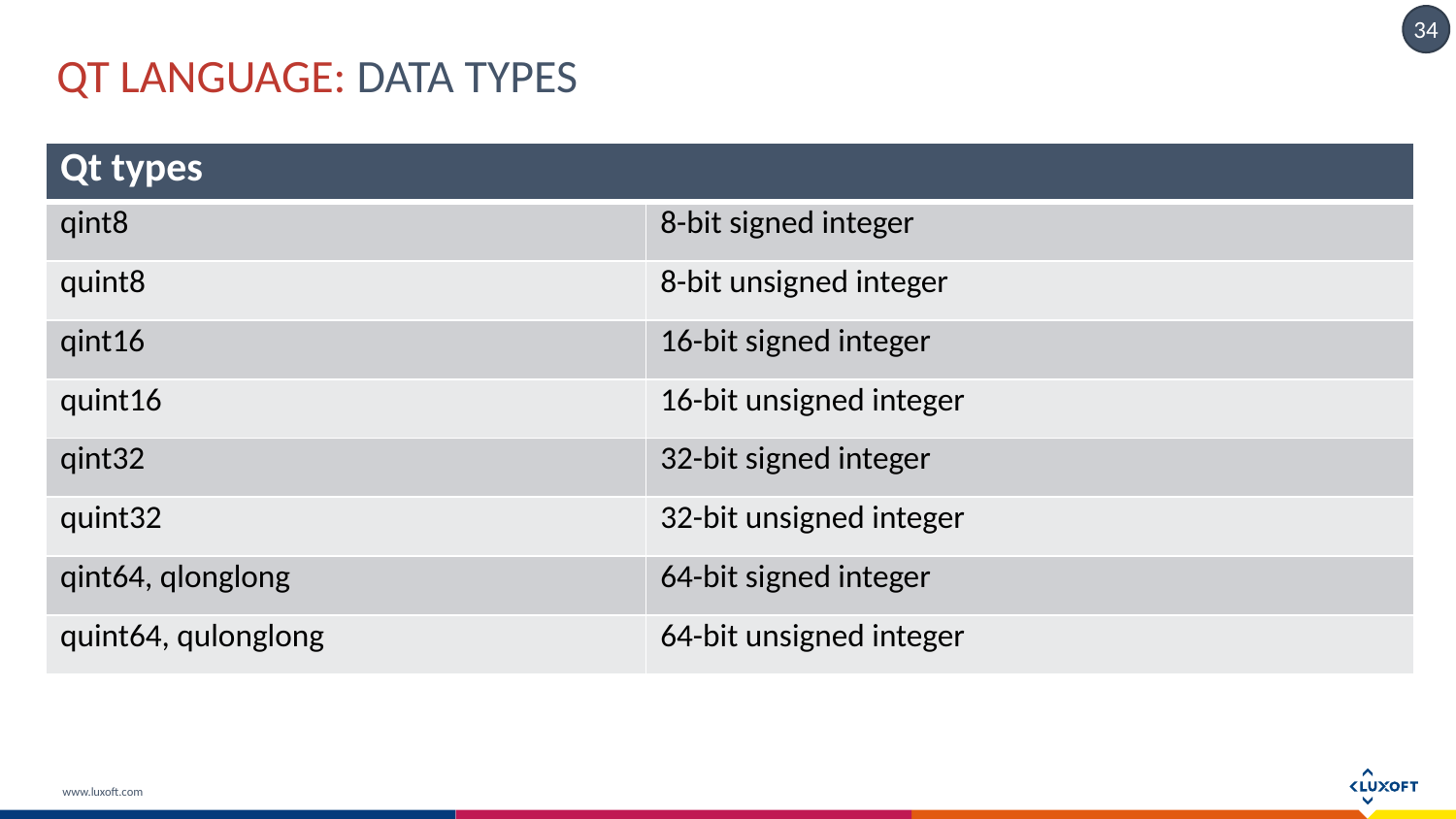

# QT LANGUAGE: DATA TYPES
| Qt types |  |
| --- | --- |
| qint8 | 8-bit signed integer |
| quint8 | 8-bit unsigned integer |
| qint16 | 16-bit signed integer |
| quint16 | 16-bit unsigned integer |
| qint32 | 32-bit signed integer |
| quint32 | 32-bit unsigned integer |
| qint64, qlonglong | 64-bit signed integer |
| quint64, qulonglong | 64-bit unsigned integer |